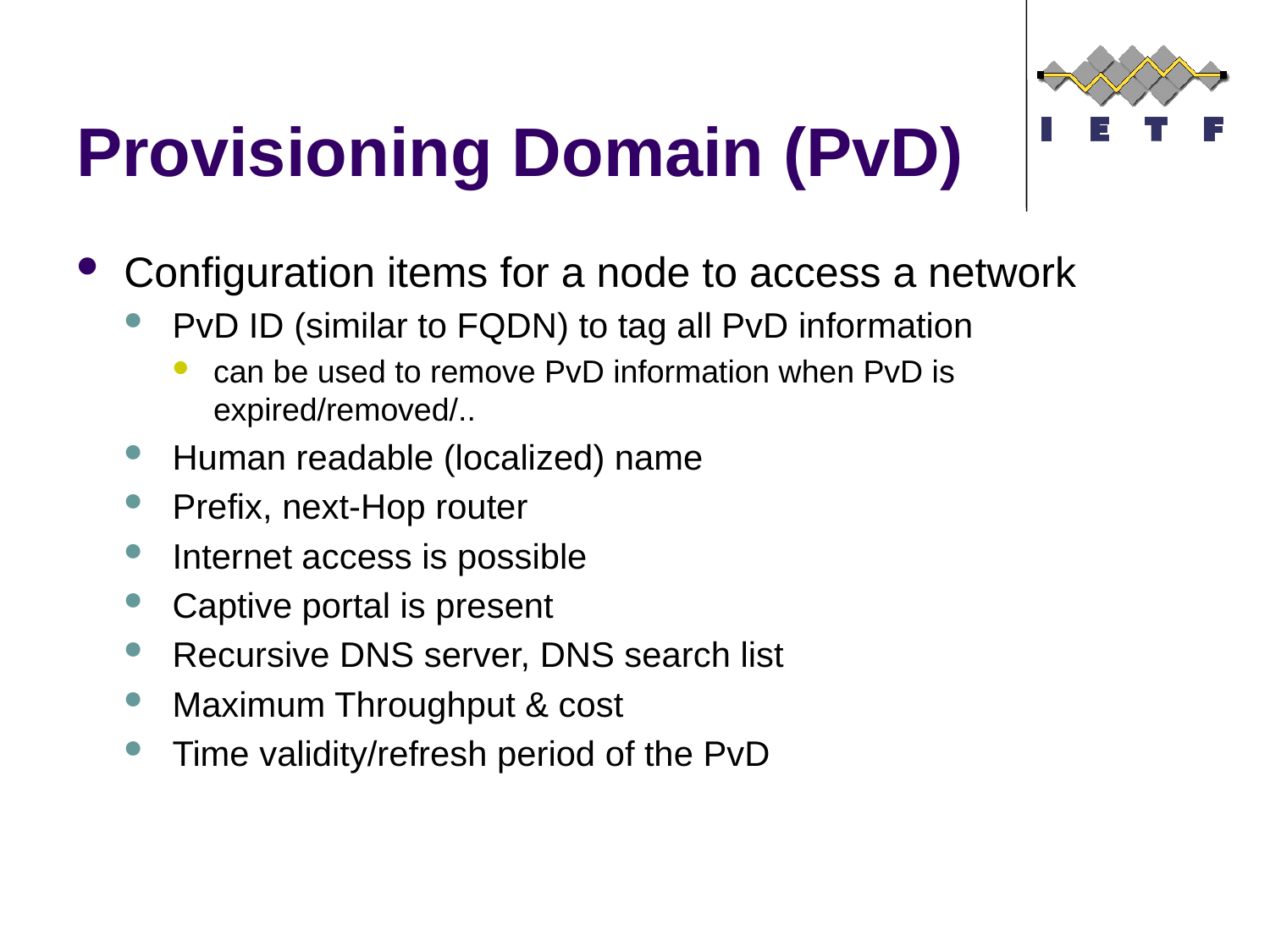

# Provisioning Domain (PvD)
Configuration items for a node to access a network
PvD ID (similar to FQDN) to tag all PvD information
can be used to remove PvD information when PvD is expired/removed/..
Human readable (localized) name
Prefix, next-Hop router
Internet access is possible
Captive portal is present
Recursive DNS server, DNS search list
Maximum Throughput & cost
Time validity/refresh period of the PvD